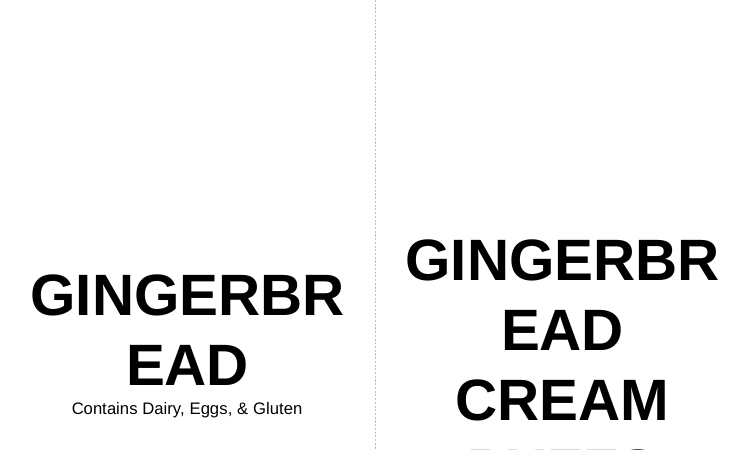

GINGERBREAD CREAM PUFFS
Contains Dairy, Eggs, & Gluten
GINGERBREAD
Contains Dairy, Eggs, & Gluten